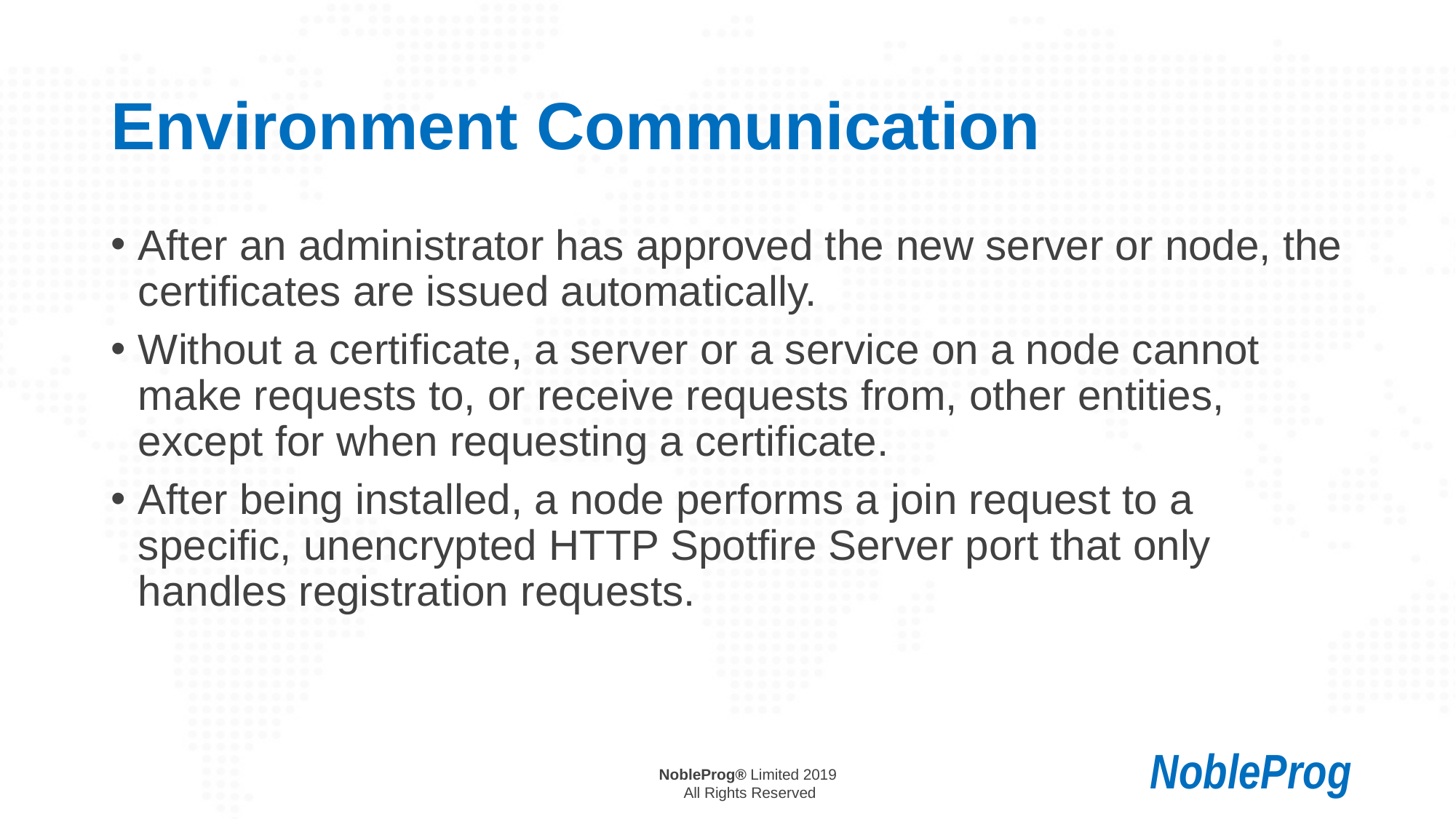

# Environment Communication
After an administrator has approved the new server or node, the certificates are issued automatically.
Without a certificate, a server or a service on a node cannot make requests to, or receive requests from, other entities, except for when requesting a certificate.
After being installed, a node performs a join request to a specific, unencrypted HTTP Spotfire Server port that only handles registration requests.